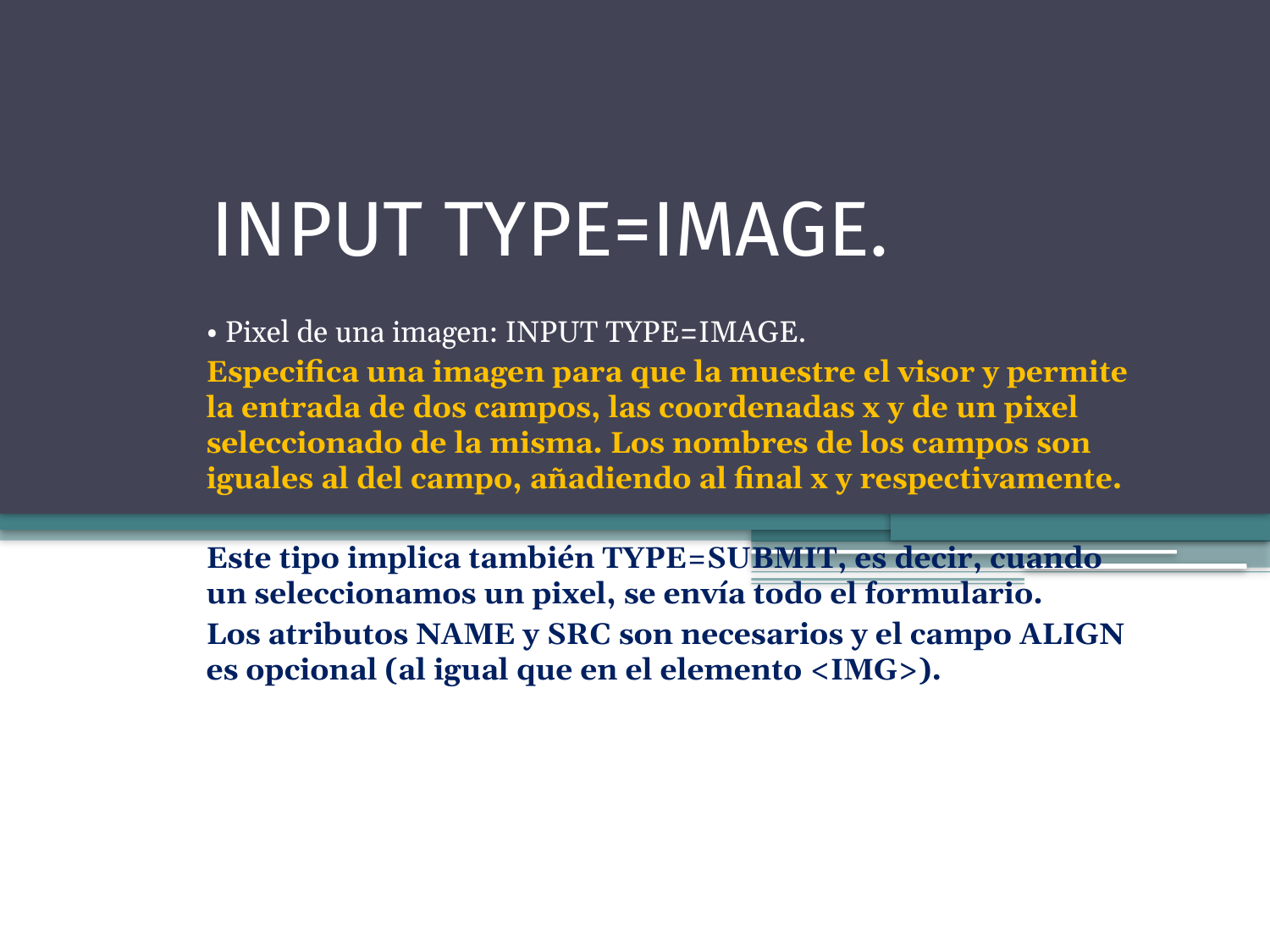

# INPUT TYPE=IMAGE.
• Pixel de una imagen: INPUT TYPE=IMAGE.
Especifica una imagen para que la muestre el visor y permite la entrada de dos campos, las coordenadas x y de un pixel seleccionado de la misma. Los nombres de los campos son iguales al del campo, añadiendo al final x y respectivamente.

Este tipo implica también TYPE=SUBMIT, es decir, cuando un seleccionamos un pixel, se envía todo el formulario.
Los atributos NAME y SRC son necesarios y el campo ALIGN es opcional (al igual que en el elemento <IMG>).